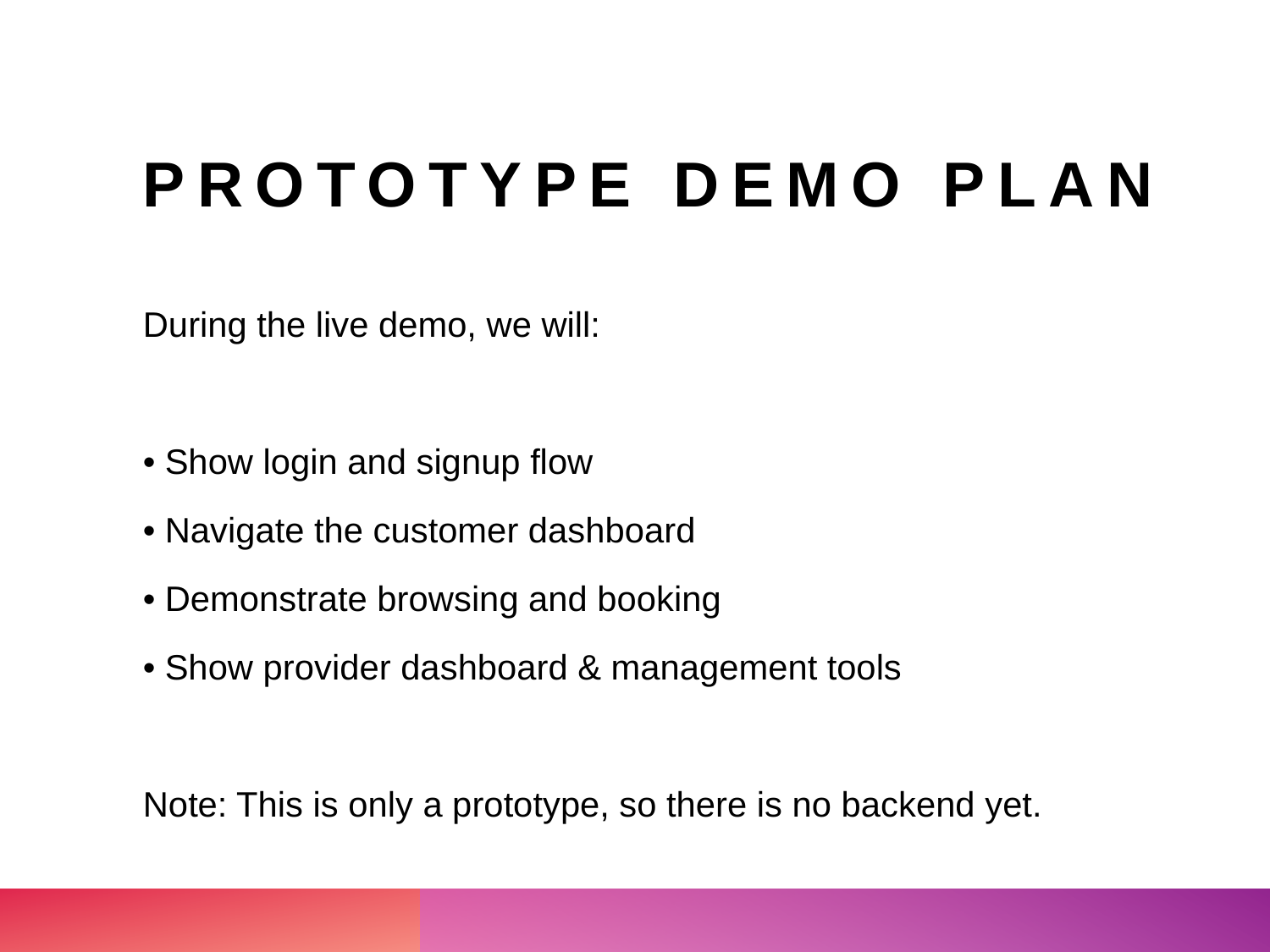

# Prototype Demo Plan
During the live demo, we will:

• Show login and signup flow
• Navigate the customer dashboard
• Demonstrate browsing and booking
• Show provider dashboard & management tools

Note: This is only a prototype, so there is no backend yet.